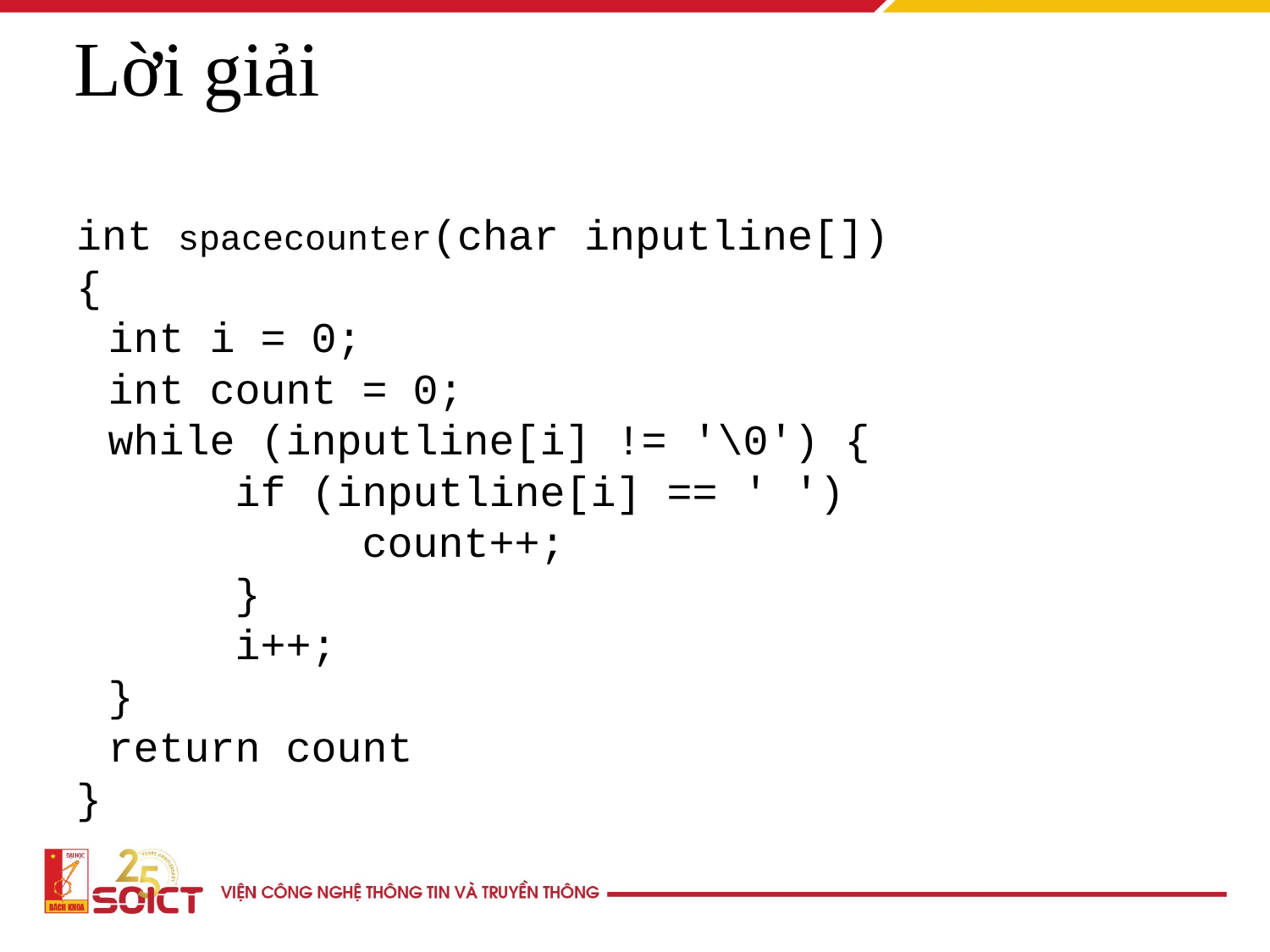

Lời giải

int spacecounter(char inputline[])
{
	int i = 0;
	int count = 0;
	while (inputline[i] != '\0') {
		if (inputline[i] == ' ')
			count++;
		}
		i++;
	}
	return count
}